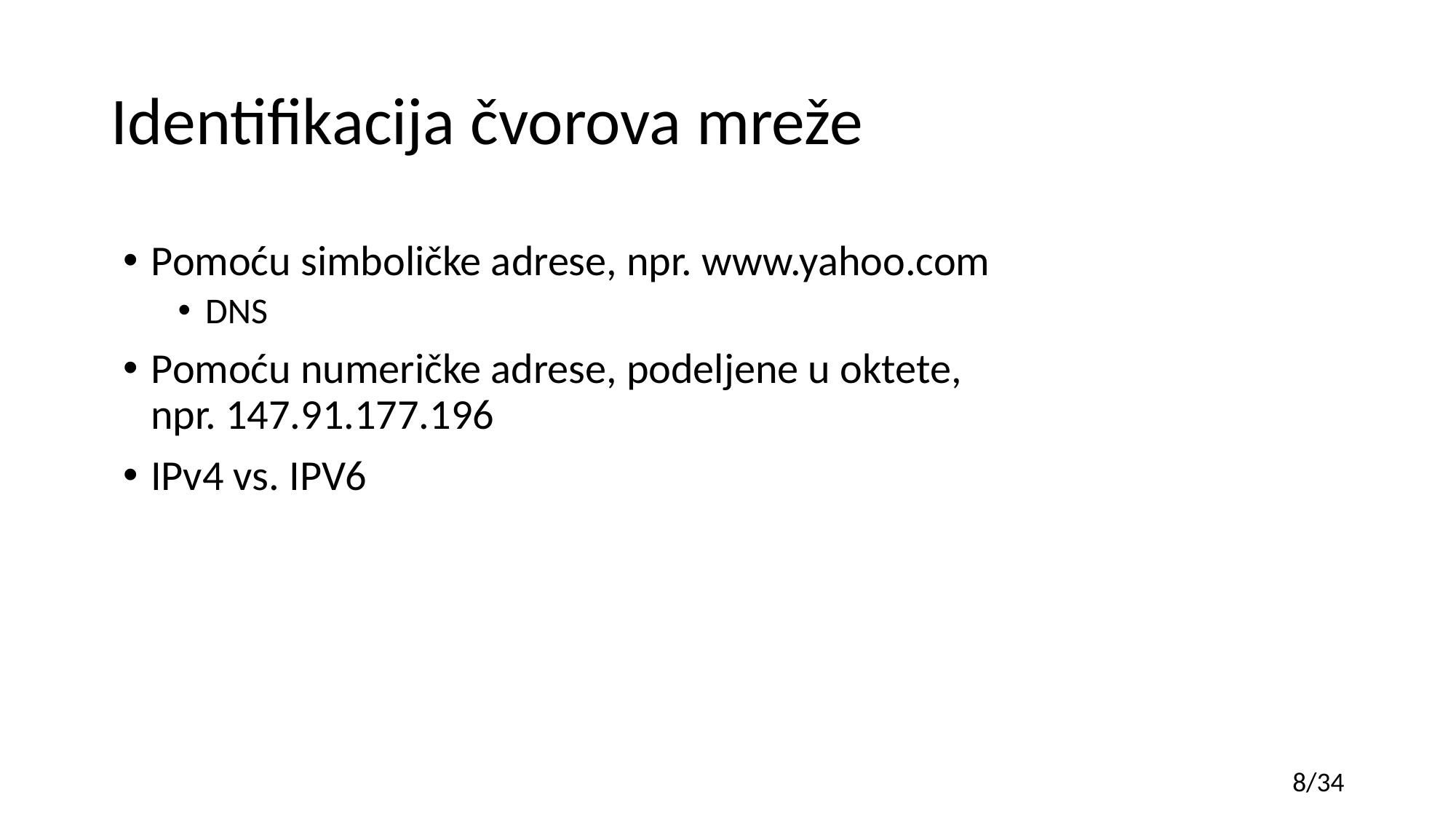

# Identifikacija čvorova mreže
Pomoću simboličke adrese, npr. www.yahoo.com
DNS
Pomoću numeričke adrese, podeljene u oktete, npr. 147.91.177.196
IPv4 vs. IPV6